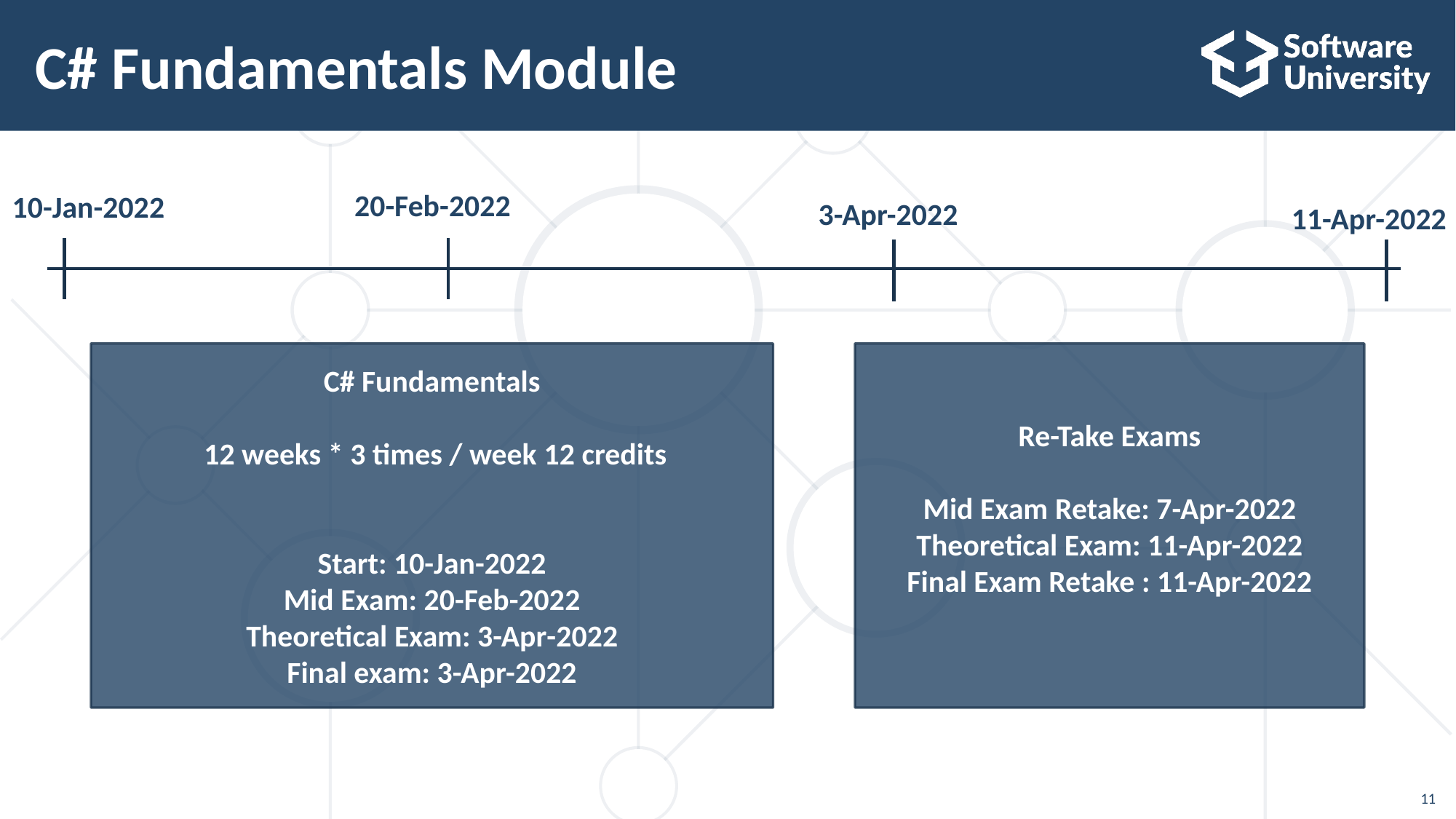

# C# Fundamentals Module
20-Feb-2022
10-Jan-2022
3-Apr-2022
11-Apr-2022
C# Fundamentals

 12 weeks * 3 times / week 12 credits

Start: 10-Jan-2022
Mid Exam: 20-Feb-2022
Theoretical Exam: 3-Apr-2022
Final exam: 3-Apr-2022
Re-Take Exams

Mid Exam Retake: 7-Apr-2022
Тheoretical Exam: 11-Apr-2022
Final Exam Retake : 11-Apr-2022

11